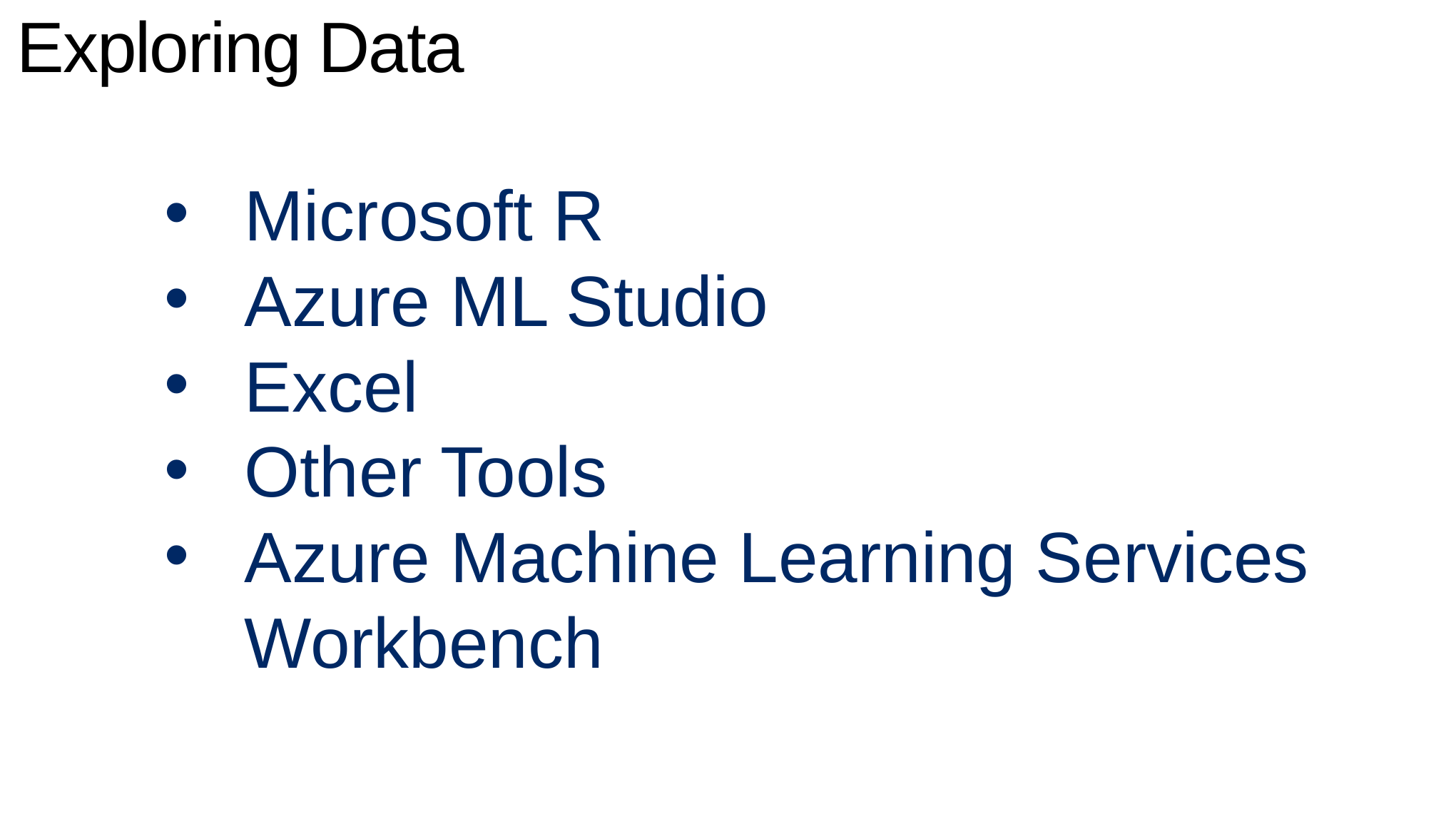

Exploring Data
Microsoft R
Azure ML Studio
Excel
Other Tools
Azure Machine Learning Services Workbench